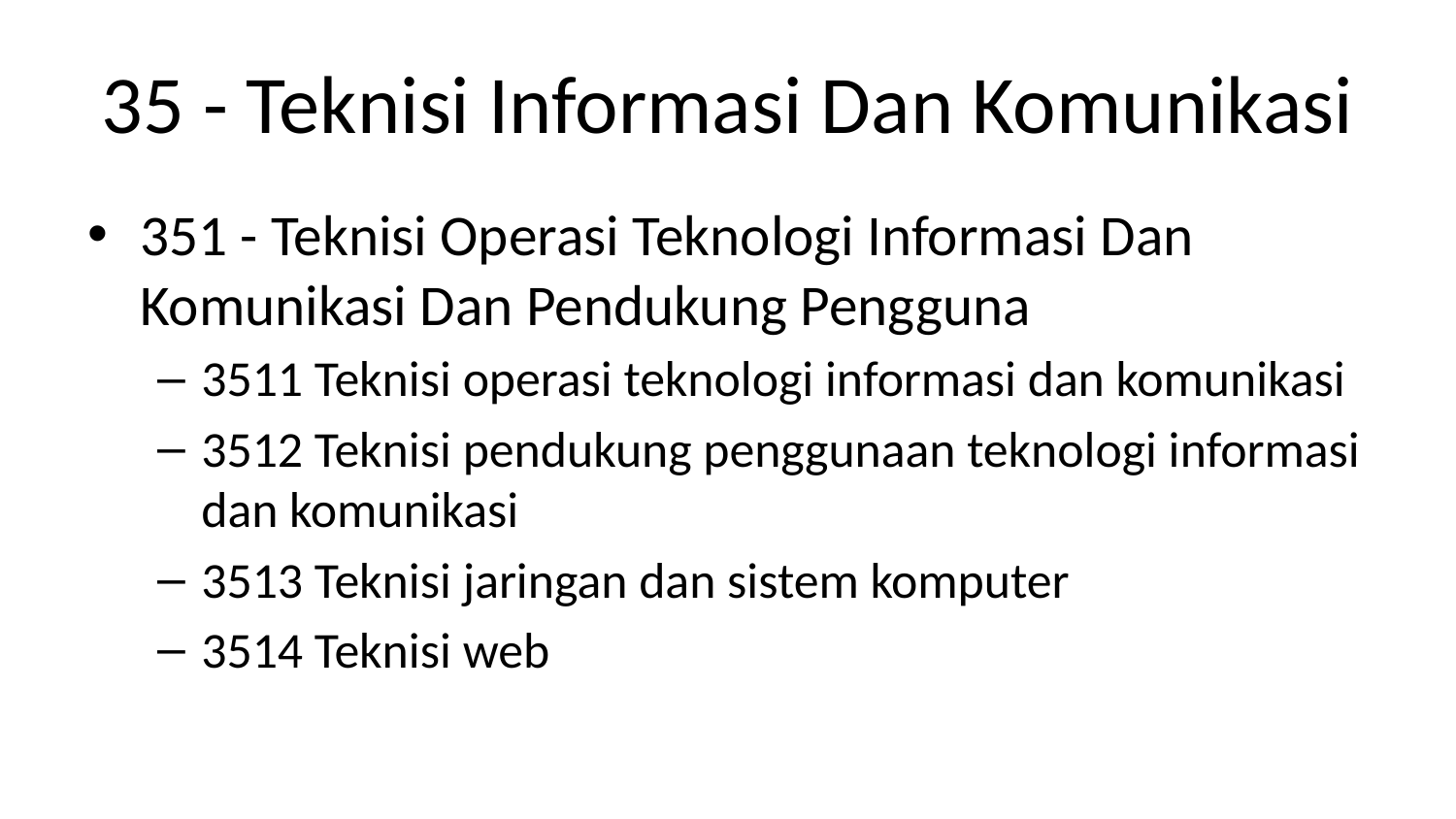

# 35 - Teknisi Informasi Dan Komunikasi
351 - Teknisi Operasi Teknologi Informasi Dan Komunikasi Dan Pendukung Pengguna
3511 Teknisi operasi teknologi informasi dan komunikasi
3512 Teknisi pendukung penggunaan teknologi informasi dan komunikasi
3513 Teknisi jaringan dan sistem komputer
3514 Teknisi web